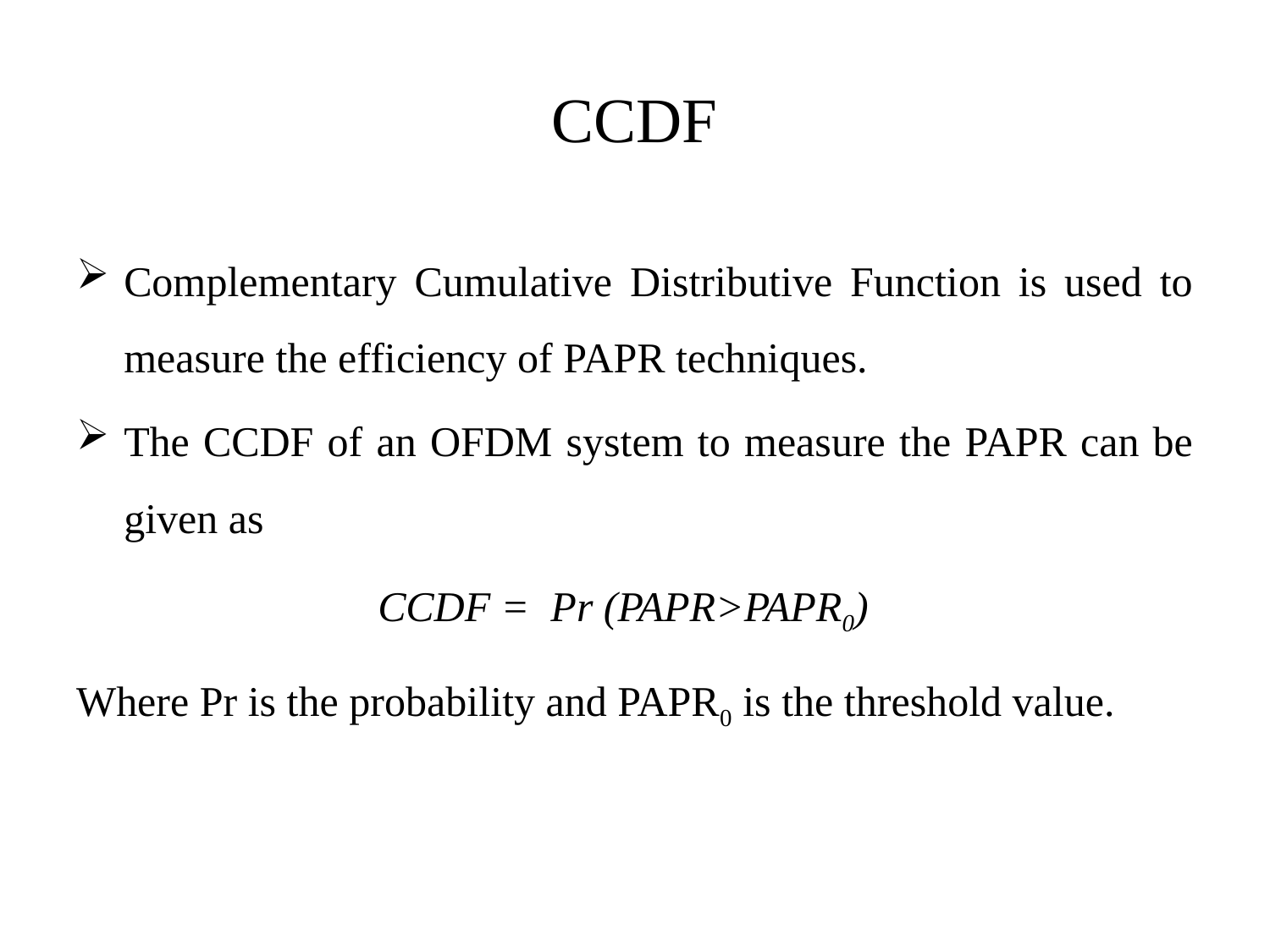

# CCDF
Complementary Cumulative Distributive Function is used to measure the efficiency of PAPR techniques.
The CCDF of an OFDM system to measure the PAPR can be given as
 			CCDF =  Pr (PAPR>PAPR0)
Where Pr is the probability and PAPR0 is the threshold value.